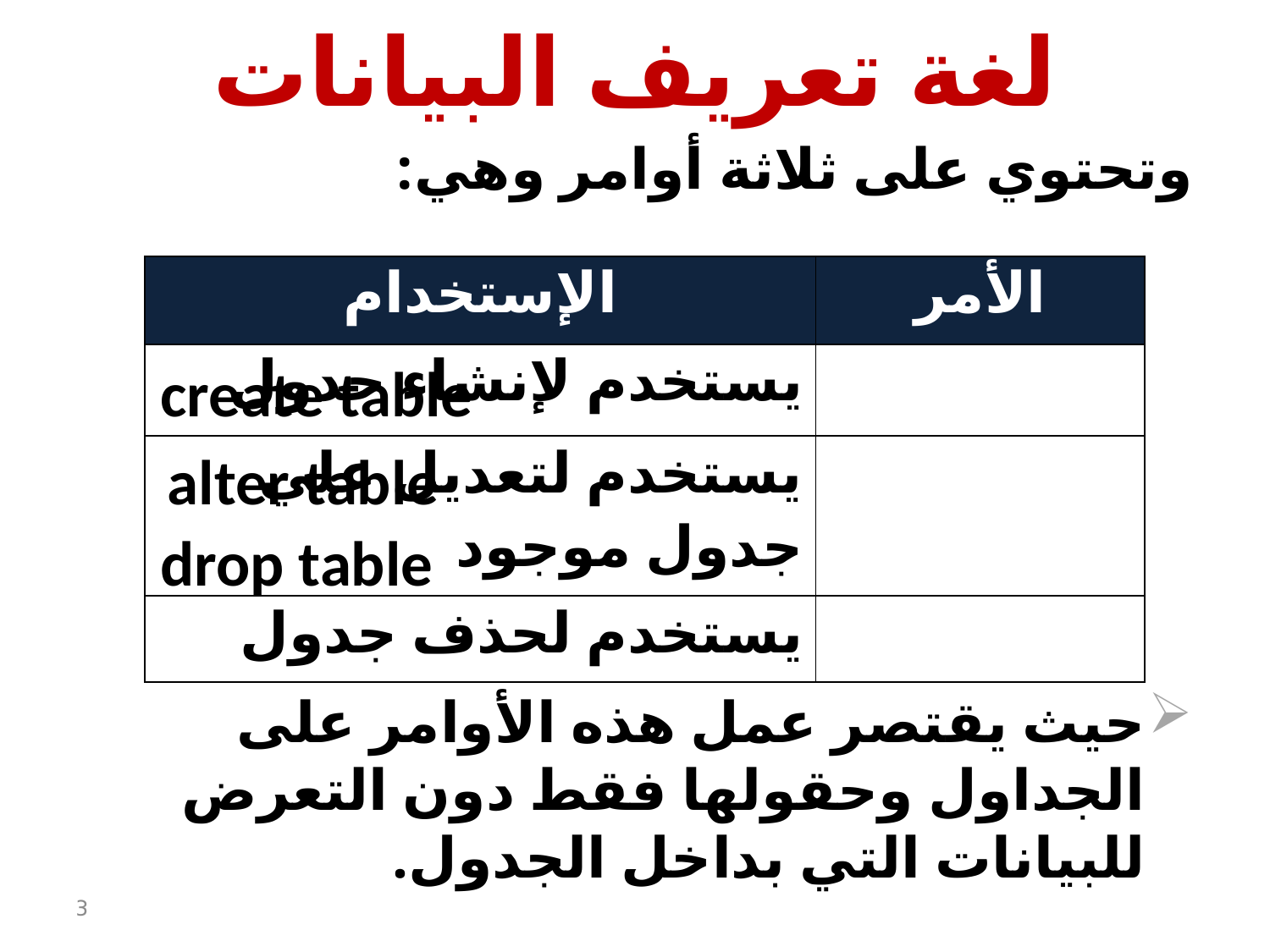

# لغة تعريف البيانات
وتحتوي على ثلاثة أوامر وهي:

حيث يقتصر عمل هذه الأوامر على الجداول وحقولها فقط دون التعرض للبيانات التي بداخل الجدول.

| الإستخدام | الأمر |
| --- | --- |
| يستخدم لإنشاء جدول |  |
| يستخدم لتعديل علي جدول موجود |  |
| يستخدم لحذف جدول |  |
create table
alter table
drop table
3